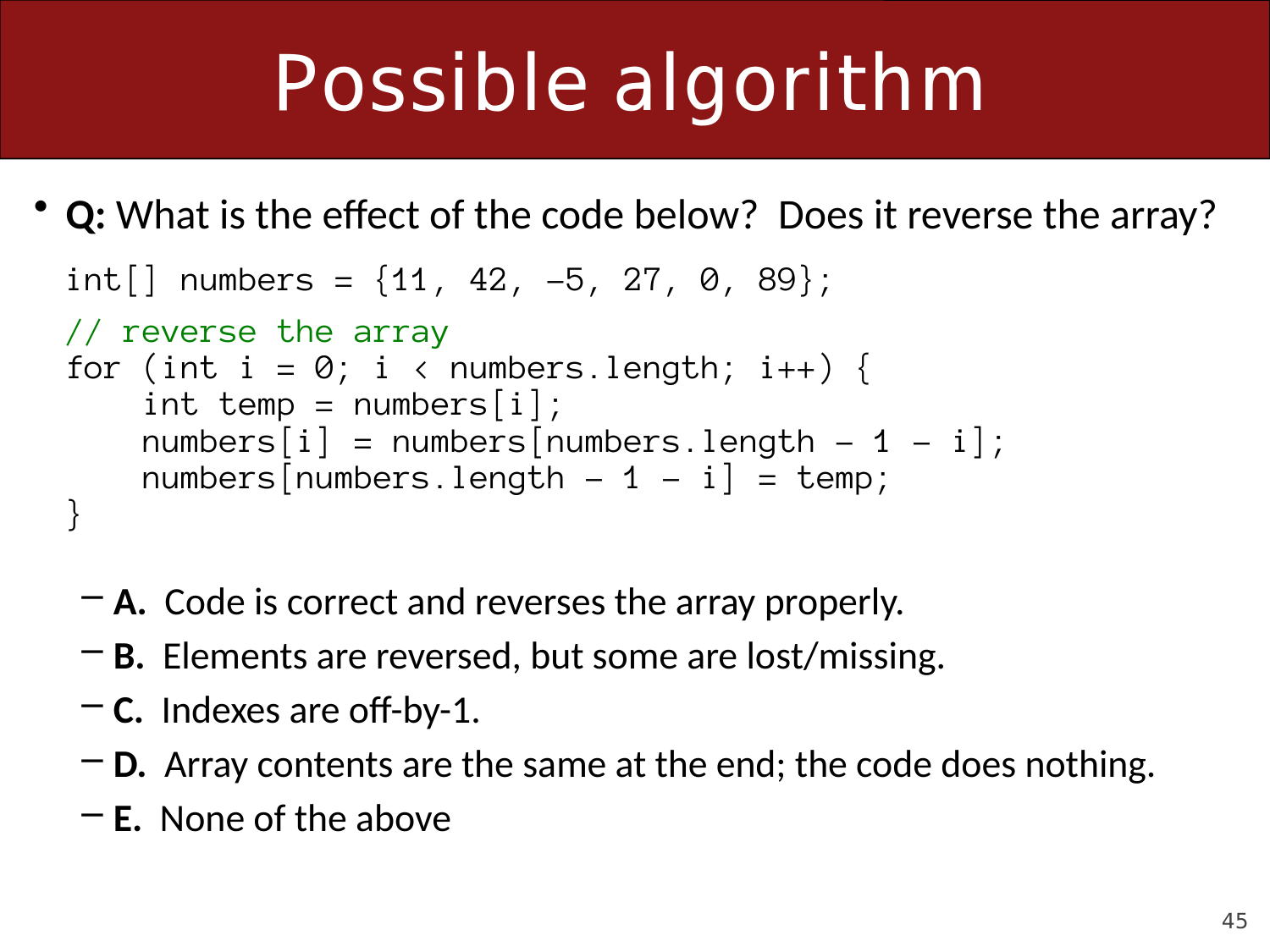

# Possible algorithm
Q: What is the effect of the code below?  Does it reverse the array?

	int[] numbers = {11, 42, -5, 27, 0, 89};

	// reverse the array
	for (int i = 0; i < numbers.length; i++) {
	    int temp = numbers[i];
	    numbers[i] = numbers[numbers.length - 1 - i];
	    numbers[numbers.length - 1 - i] = temp;
	}

A.  Code is correct and reverses the array properly.
B.  Elements are reversed, but some are lost/missing.
C.  Indexes are off-by-1.
D.  Array contents are the same at the end; the code does nothing.
E.  None of the above